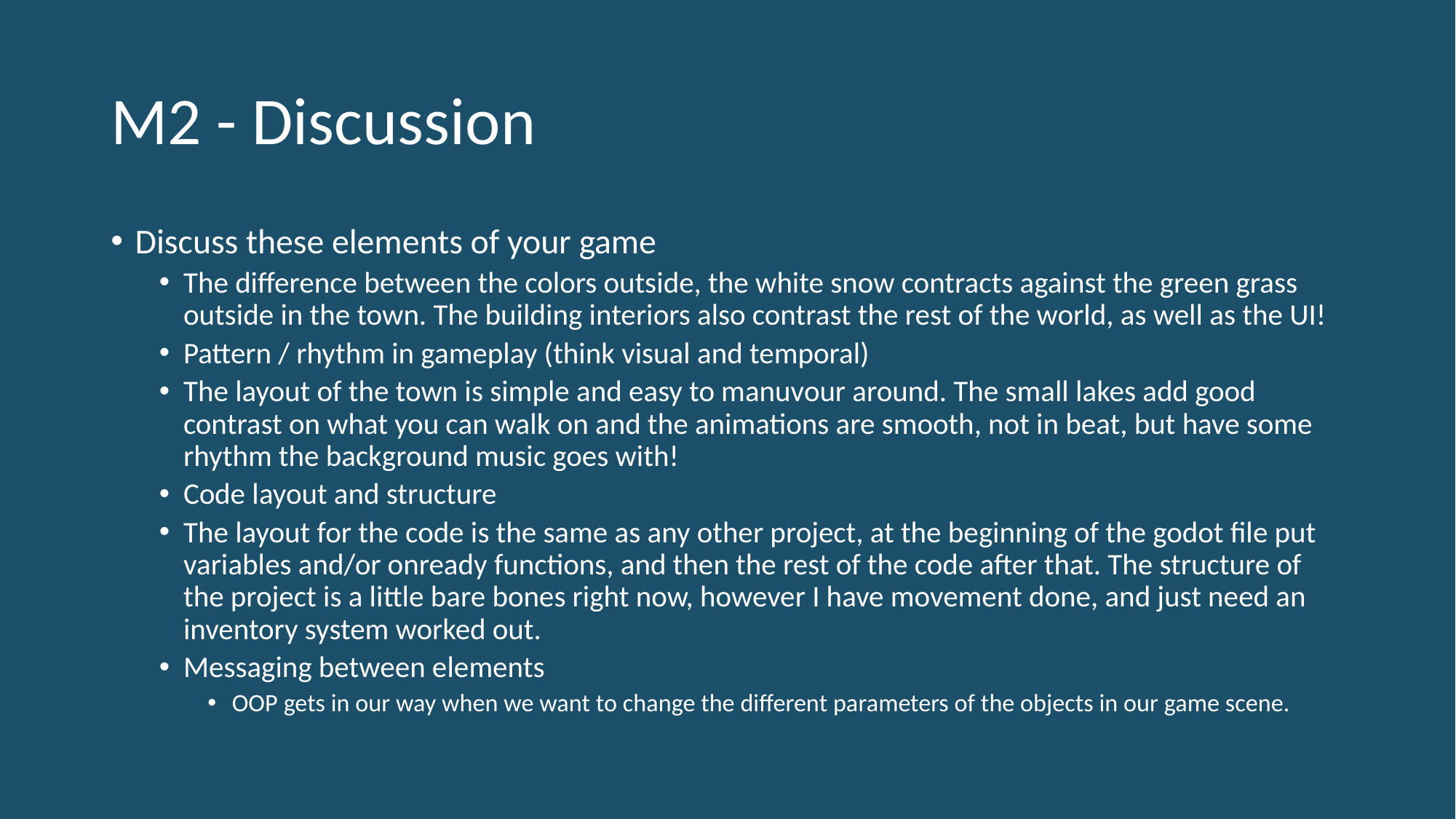

# M2 - Discussion
Discuss these elements of your game
The difference between the colors outside, the white snow contracts against the green grass outside in the town. The building interiors also contrast the rest of the world, as well as the UI!
Pattern / rhythm in gameplay (think visual and temporal)
The layout of the town is simple and easy to manuvour around. The small lakes add good contrast on what you can walk on and the animations are smooth, not in beat, but have some rhythm the background music goes with!
Code layout and structure
The layout for the code is the same as any other project, at the beginning of the godot file put variables and/or onready functions, and then the rest of the code after that. The structure of the project is a little bare bones right now, however I have movement done, and just need an inventory system worked out.
Messaging between elements
OOP gets in our way when we want to change the different parameters of the objects in our game scene.